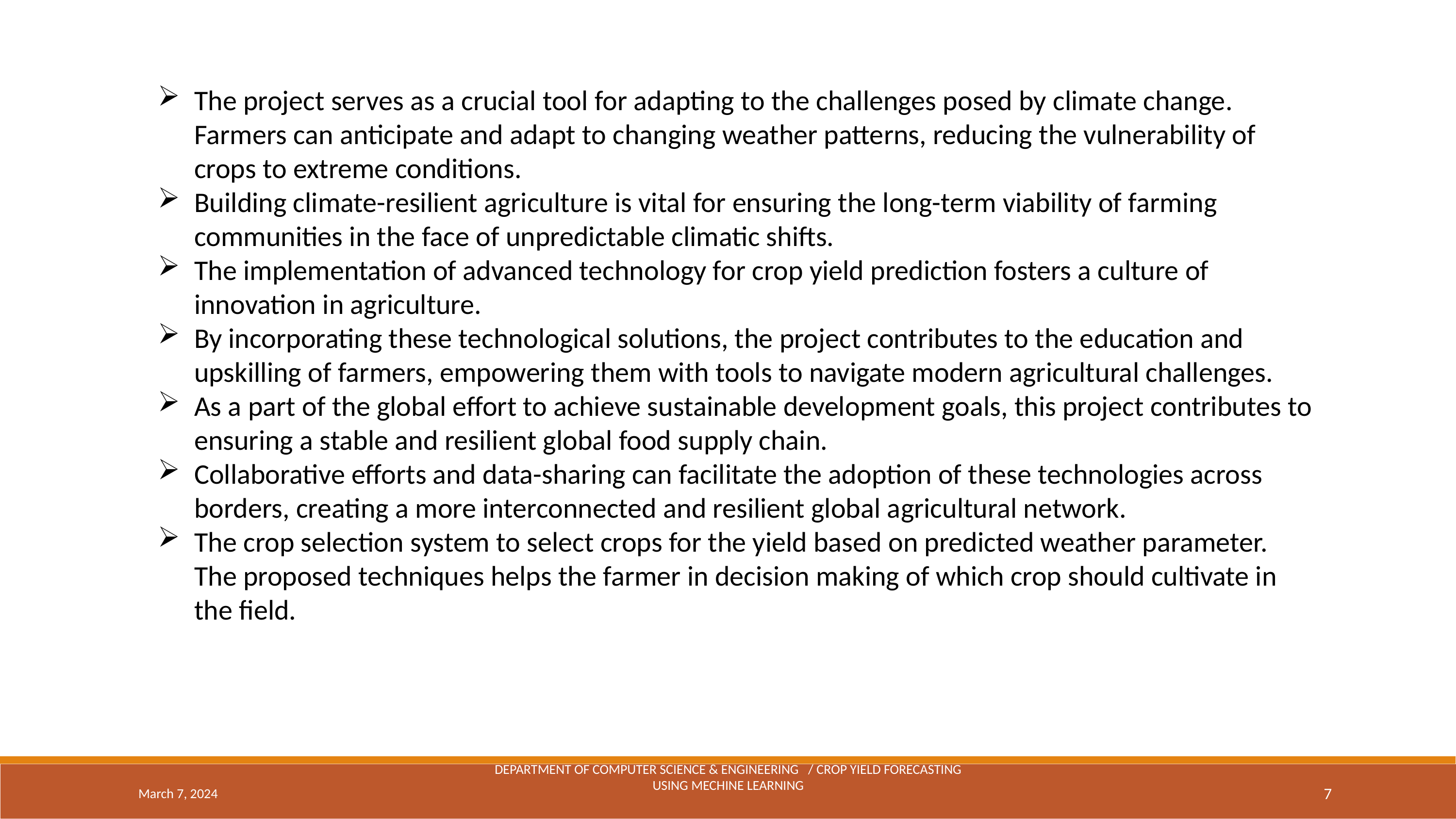

The project serves as a crucial tool for adapting to the challenges posed by climate change. Farmers can anticipate and adapt to changing weather patterns, reducing the vulnerability of crops to extreme conditions.
Building climate-resilient agriculture is vital for ensuring the long-term viability of farming communities in the face of unpredictable climatic shifts.
The implementation of advanced technology for crop yield prediction fosters a culture of innovation in agriculture.
By incorporating these technological solutions, the project contributes to the education and upskilling of farmers, empowering them with tools to navigate modern agricultural challenges.
As a part of the global effort to achieve sustainable development goals, this project contributes to ensuring a stable and resilient global food supply chain.
Collaborative efforts and data-sharing can facilitate the adoption of these technologies across borders, creating a more interconnected and resilient global agricultural network.
The crop selection system to select crops for the yield based on predicted weather parameter.  The proposed techniques helps the farmer in decision making of which crop should cultivate in the field.
March 7, 2024
DEPARTMENT OF COMPUTER SCIENCE & ENGINEERING   / CROP YIELD FORECASTING USING MECHINE LEARNING

7